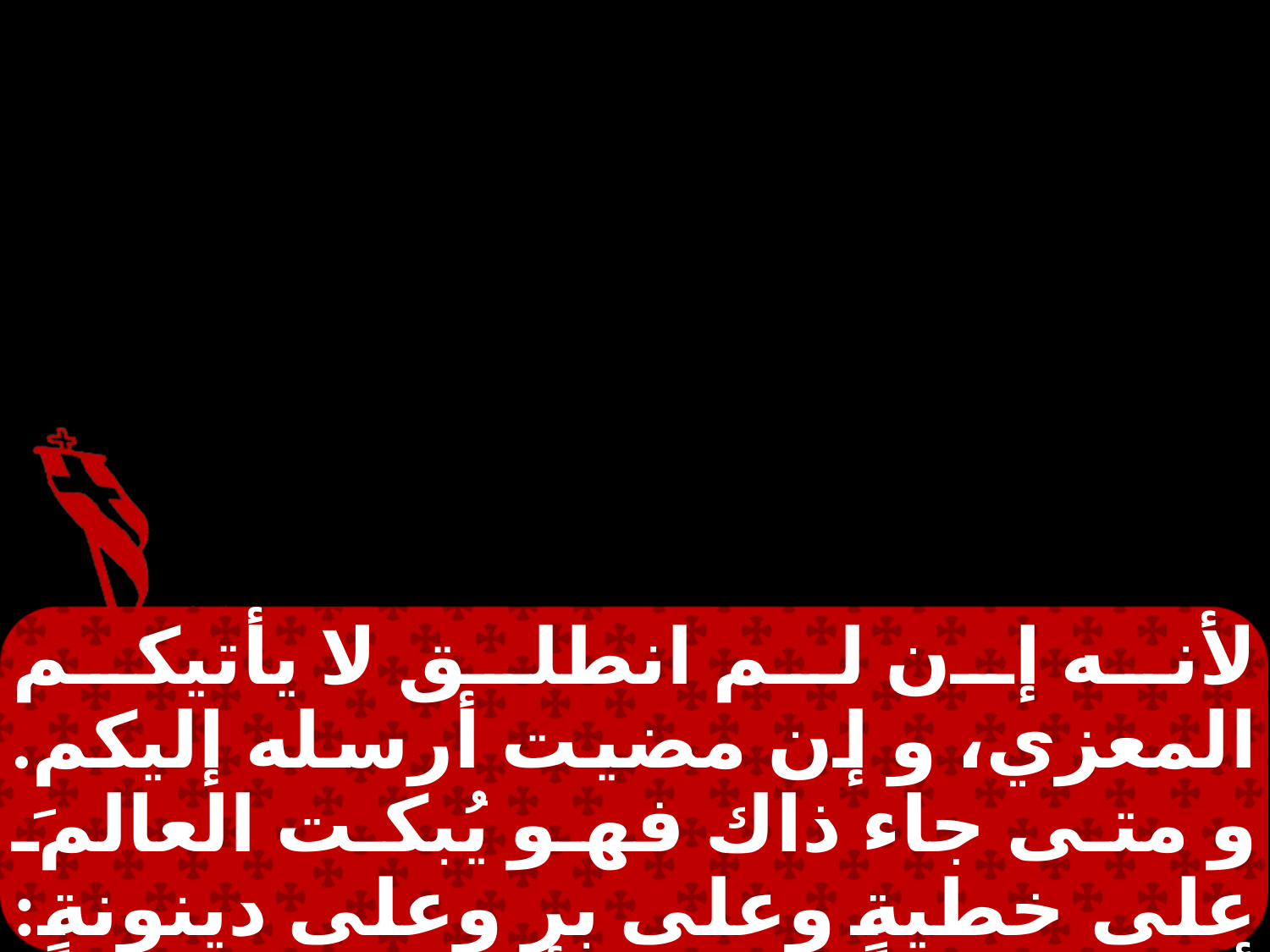

لأنه إن لم انطلق لا يأتيكم المعزي، و إن مضيت أرسله إليكم. و متى جاء ذاك فهو يُبكت العالمَ على خطيةٍ وعلى بر وعلى دينونةٍ: أما على خطية فلأنهم لا يؤمنون بيّ، وأما على بر فلأنني ماض